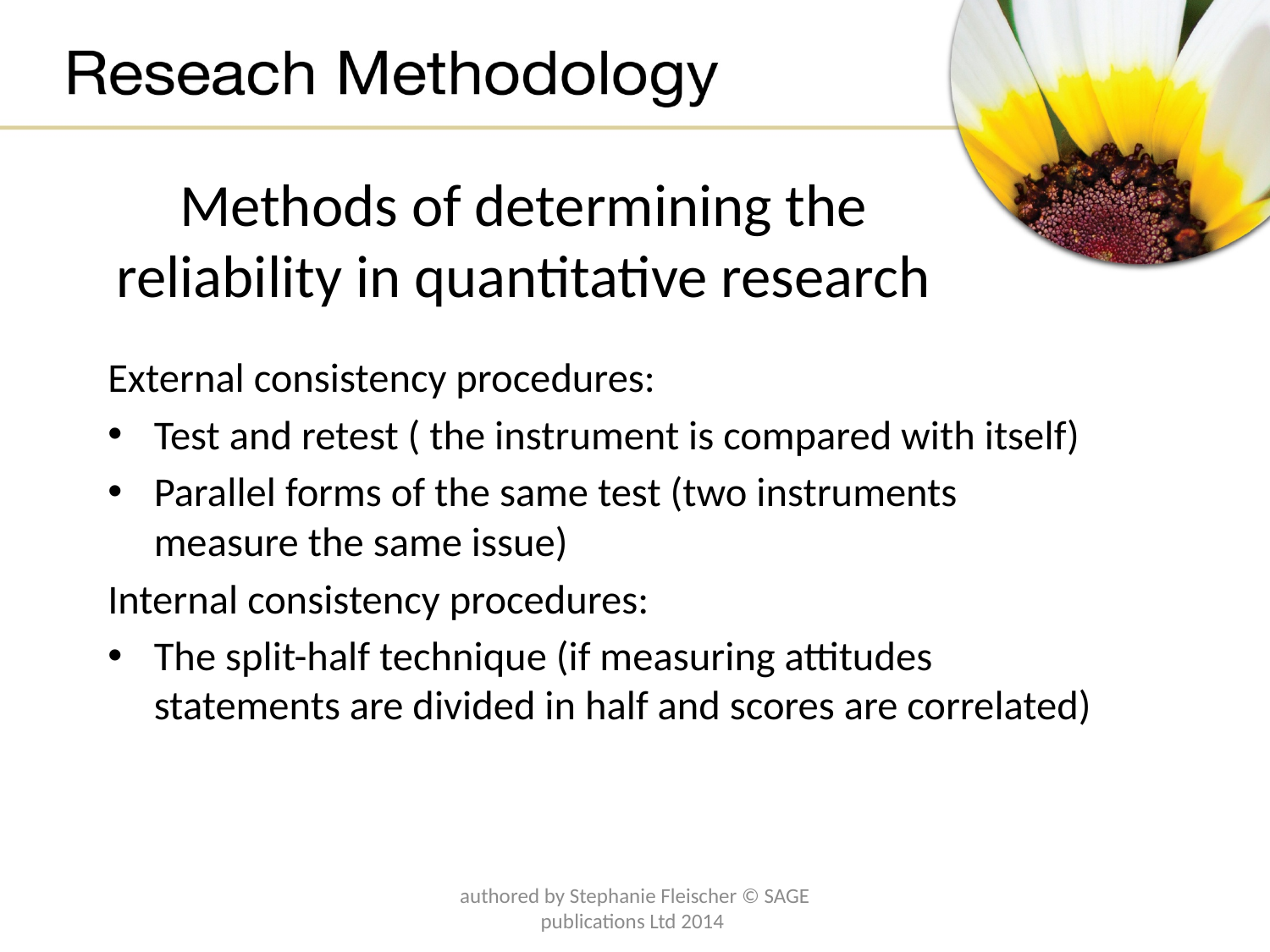

# Methods of determining the reliability in quantitative research
External consistency procedures:
Test and retest ( the instrument is compared with itself)
Parallel forms of the same test (two instruments measure the same issue)
Internal consistency procedures:
The split-half technique (if measuring attitudes statements are divided in half and scores are correlated)
authored by Stephanie Fleischer © SAGE publications Ltd 2014